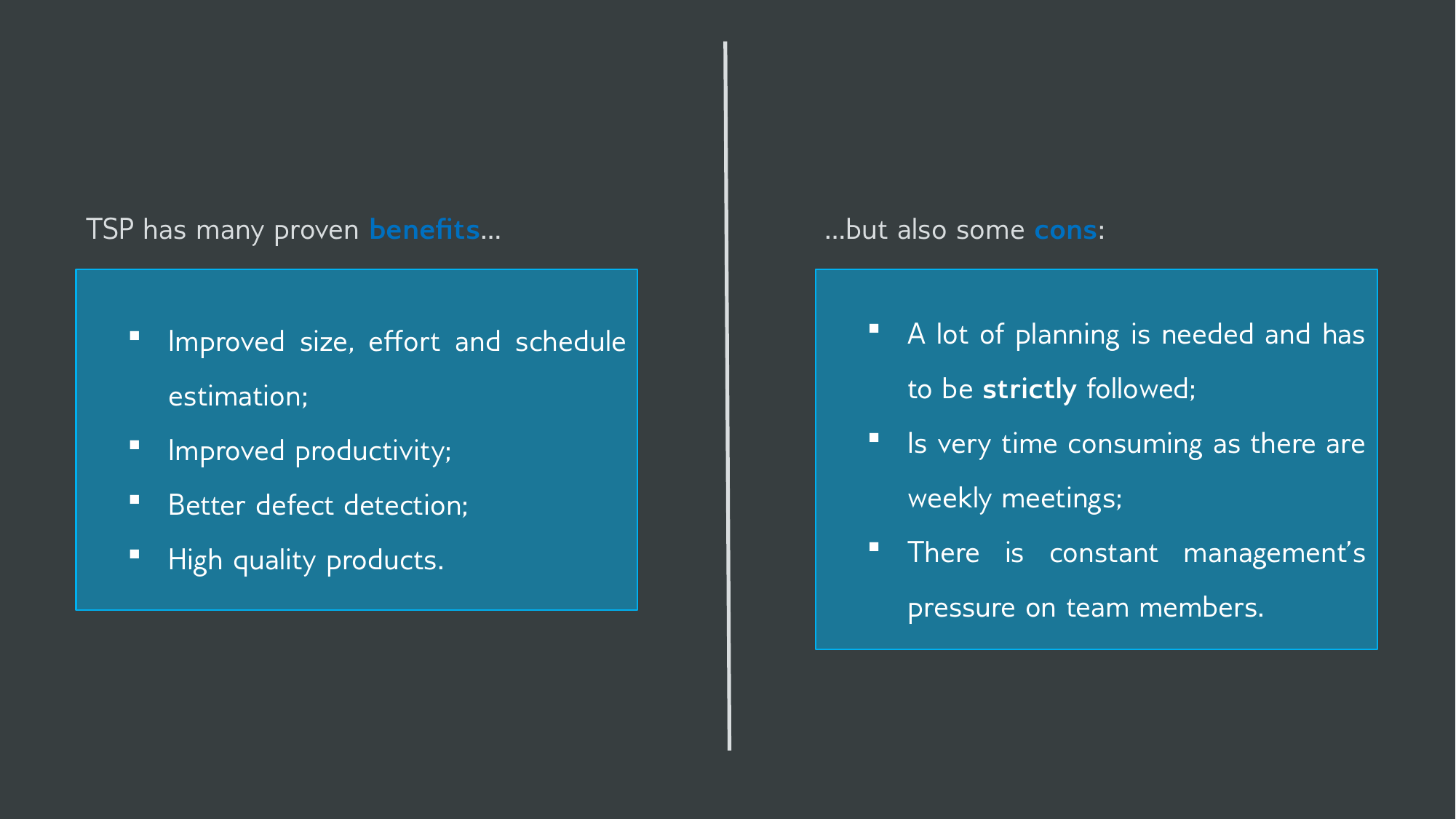

TSP has many proven benefits…

…but also some cons:

Improved size, effort and schedule estimation;
Improved productivity;
Better defect detection;
High quality products.
A lot of planning is needed and has to be strictly followed;
Is very time consuming as there are weekly meetings;
There is constant management’s pressure on team members.